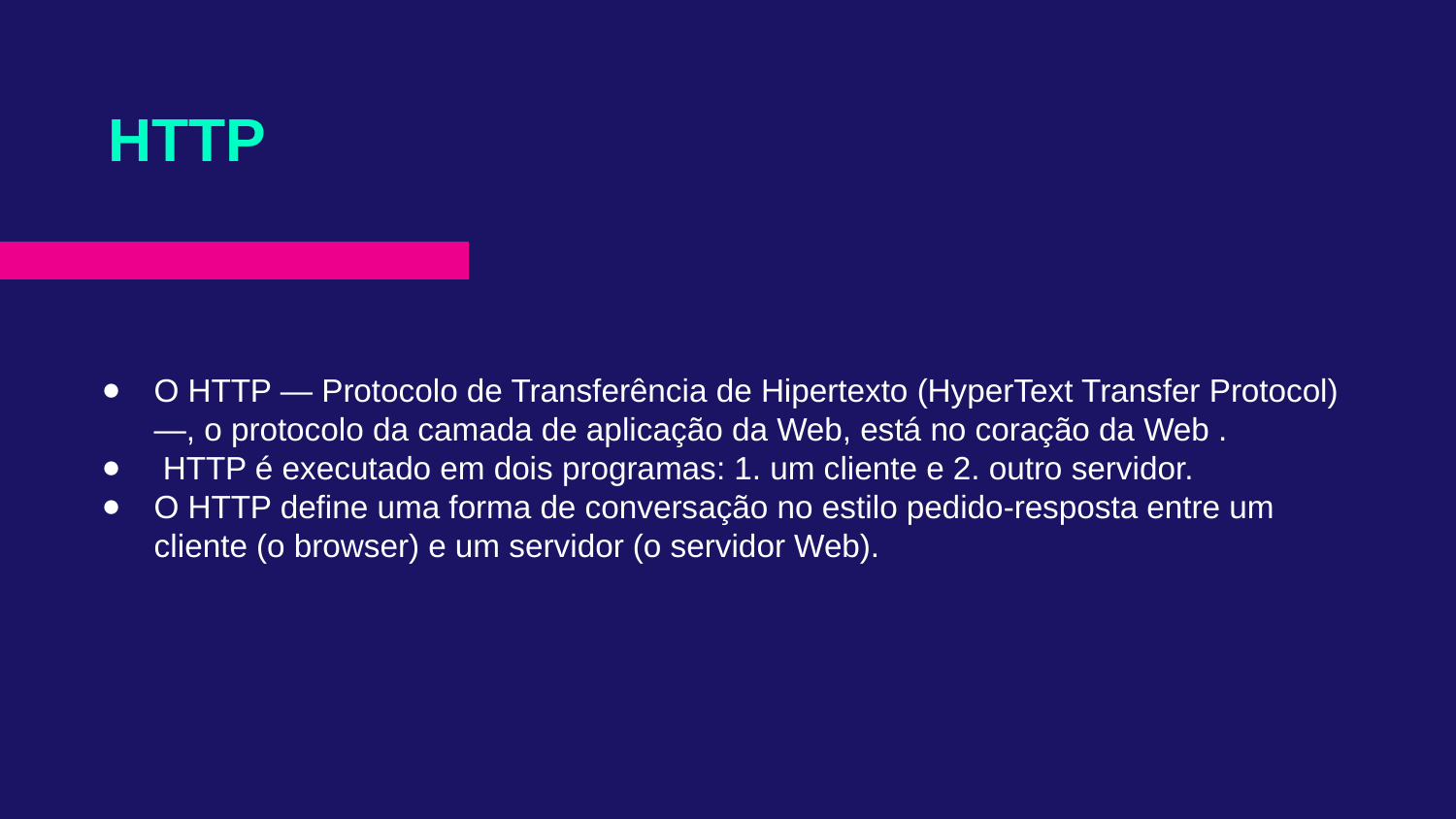

# HTTP

O HTTP — Protocolo de Transferência de Hipertexto (HyperText Transfer Protocol) —, o protocolo da camada de aplicação da Web, está no coração da Web .
 HTTP é executado em dois programas: 1. um cliente e 2. outro servidor.
O HTTP define uma forma de conversação no estilo pedido-resposta entre um cliente (o browser) e um servidor (o servidor Web).